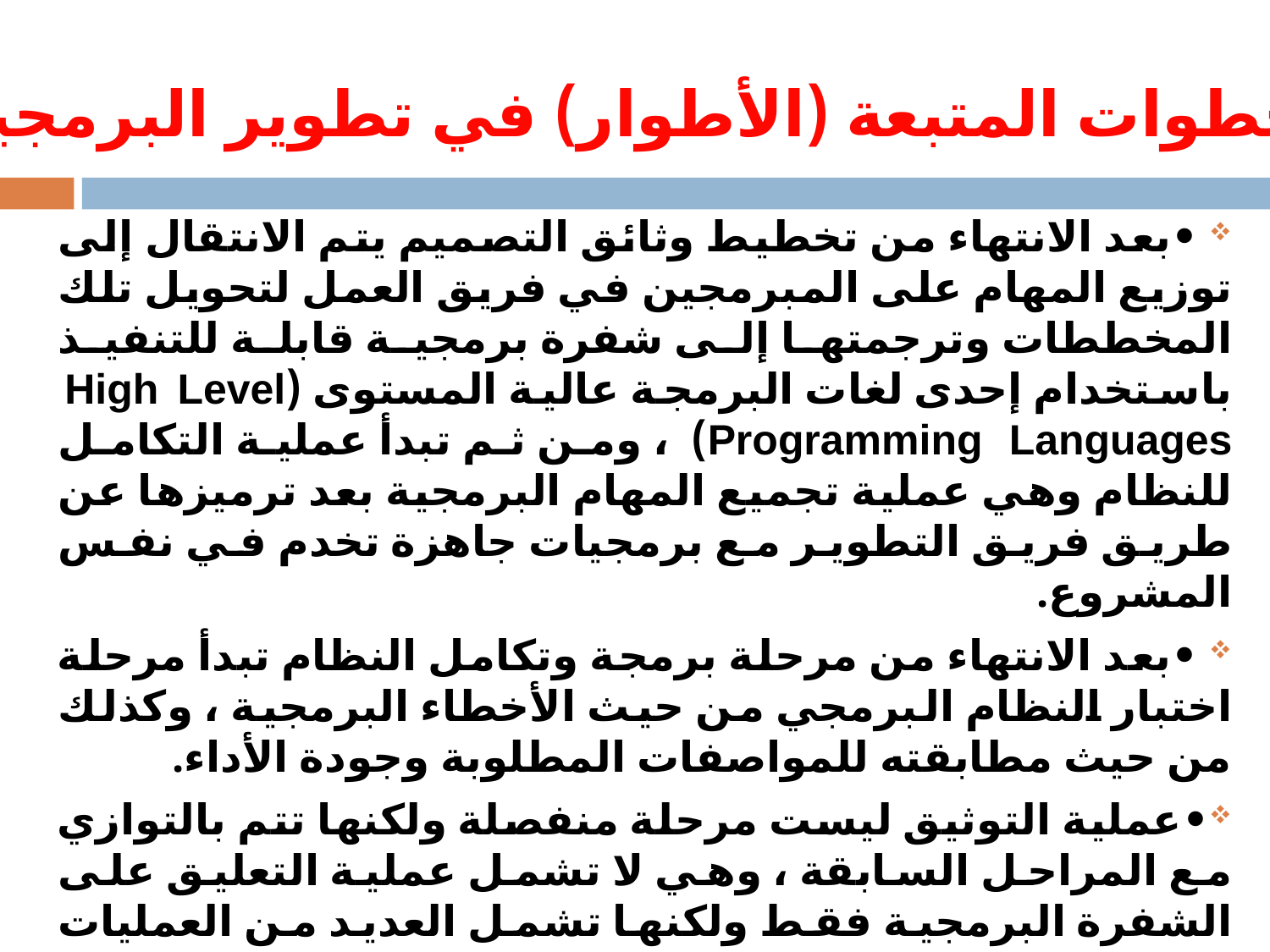

الوحدة الثالثة – الفصل التاسع – صياغة البرامج- لغات البرمجة
أهم الخطوات المتبعة (الأطوار) في تطوير البرمجيات

 •	بعد الانتهاء من تخطيط وثائق التصميم يتم الانتقال إلى توزيع المهام على المبرمجين في فريق العمل لتحويل تلك المخططات وترجمتها إلى شفرة برمجية قابلة للتنفيذ باستخدام إحدى لغات البرمجة عالية المستوى (High Level Programming Languages)  ، ومن ثم تبدأ عملية التكامل للنظام وهي عملية تجميع المهام البرمجية بعد ترميزها عن طريق فريق التطوير مع برمجيات جاهزة تخدم في نفس المشروع.
 •	بعد الانتهاء من مرحلة برمجة وتكامل النظام تبدأ مرحلة اختبار النظام البرمجي من حيث الأخطاء البرمجية ، وكذلك من حيث مطابقته للمواصفات المطلوبة وجودة الأداء.
•	عملية التوثيق ليست مرحلة منفصلة ولكنها تتم بالتوازي مع المراحل السابقة ، وهي لا تشمل عملية التعليق على الشفرة البرمجية فقط ولكنها تشمل العديد من العمليات مثل كتابة ملفات المساعدة ، وكتيب المستخدم ، وكتيب التدريب، وكتيب المرجع ، وكتيبات التثبيت ولا غرابة أن يكون حجم ما يكتب من سطور لتوثيق النظام  يزيد على مرتين من عدد سطور النظام نفسه.